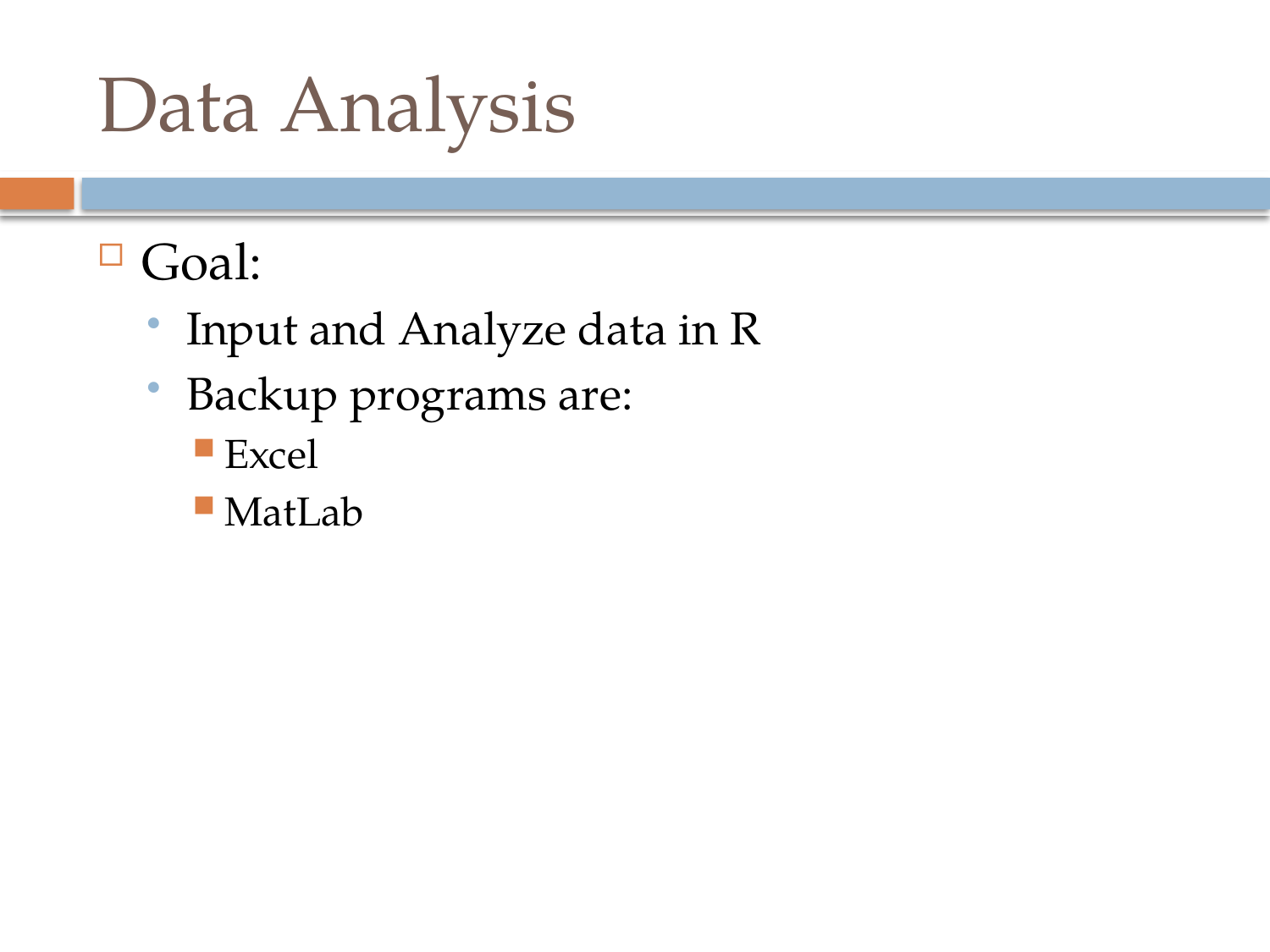

# Data Analysis
Goal:
Input and Analyze data in R
Backup programs are:
Excel
MatLab